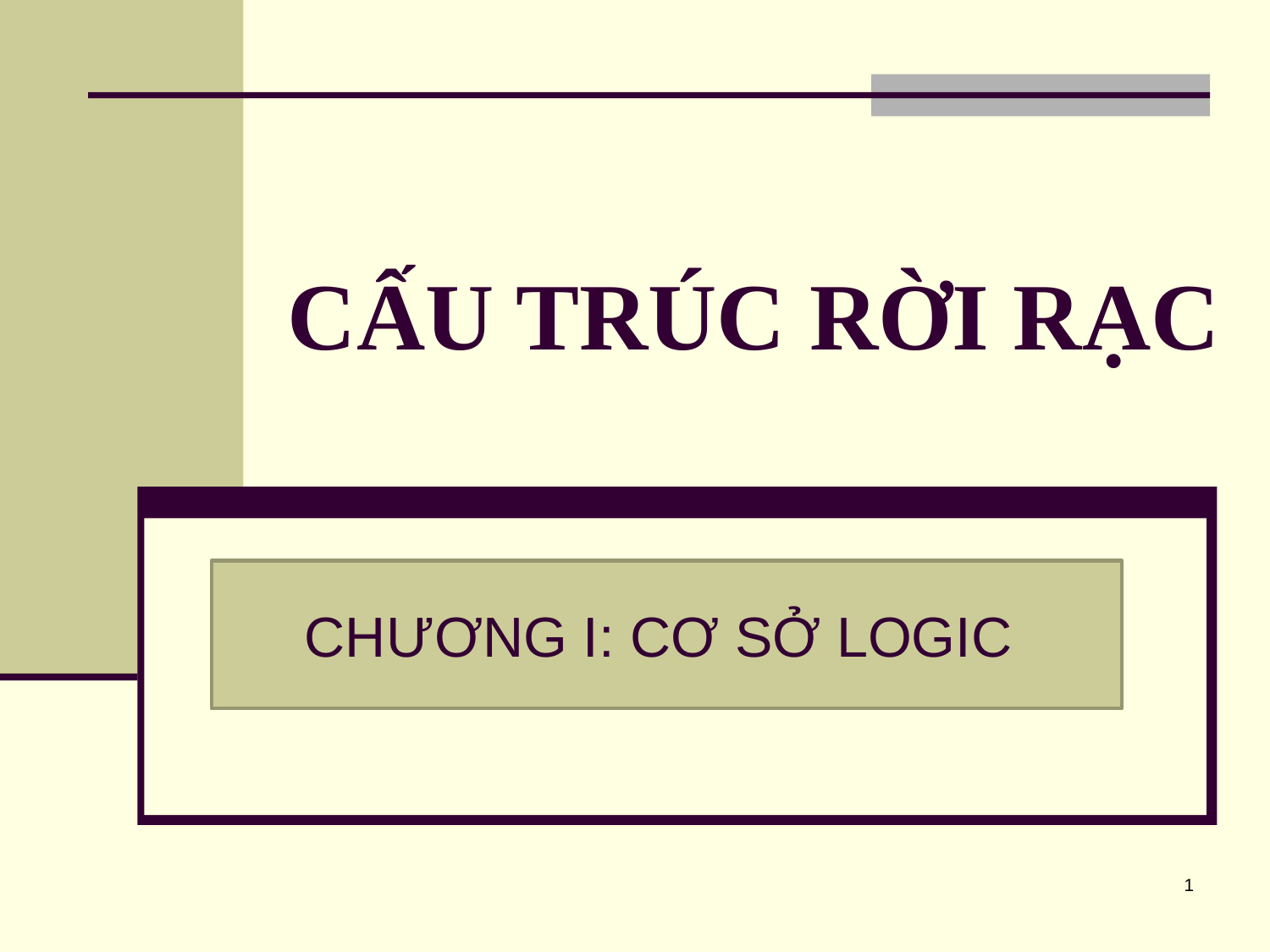

# CẤU TRÚC RỜI RẠC
CHƯƠNG I: CƠ SỞ LOGIC
1